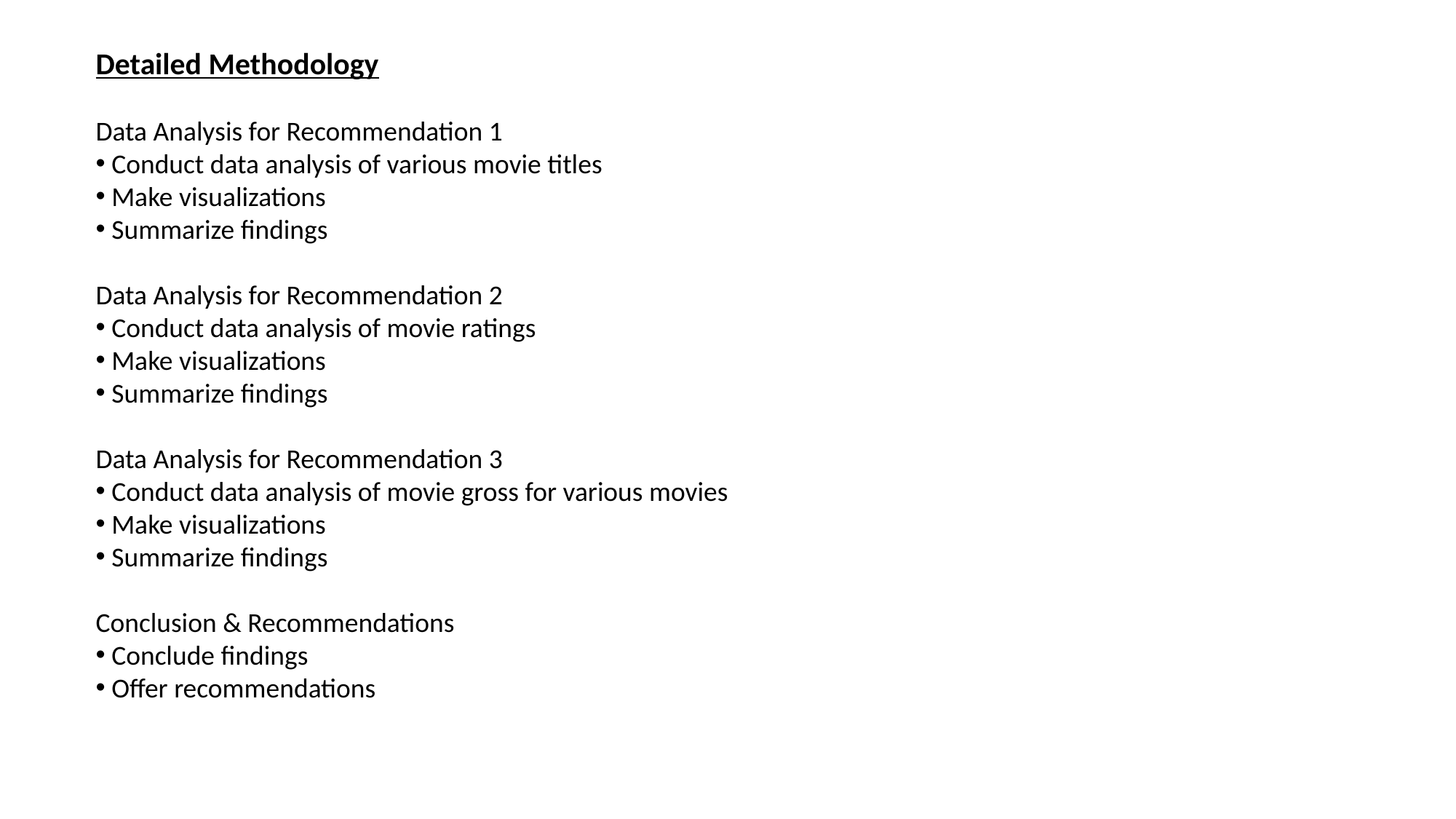

Detailed Methodology

Data Analysis for Recommendation 1
 Conduct data analysis of various movie titles
 Make visualizations
 Summarize findings

Data Analysis for Recommendation 2
 Conduct data analysis of movie ratings
 Make visualizations
 Summarize findings

Data Analysis for Recommendation 3
 Conduct data analysis of movie gross for various movies
 Make visualizations
 Summarize findings

Conclusion & Recommendations
 Conclude findings
 Offer recommendations